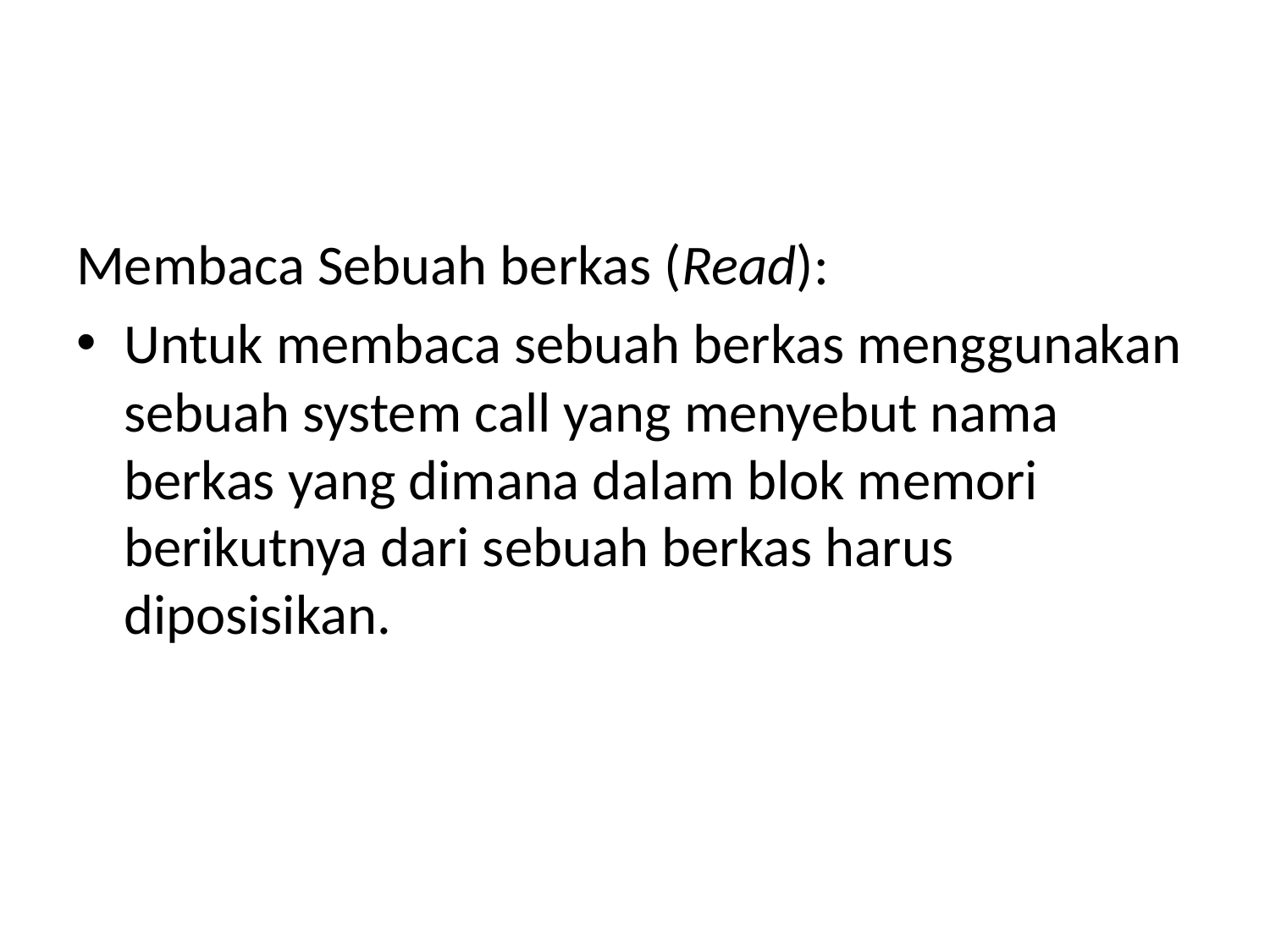

#
Membaca Sebuah berkas (Read):
Untuk membaca sebuah berkas menggunakan sebuah system call yang menyebut nama berkas yang dimana dalam blok memori berikutnya dari sebuah berkas harus diposisikan.